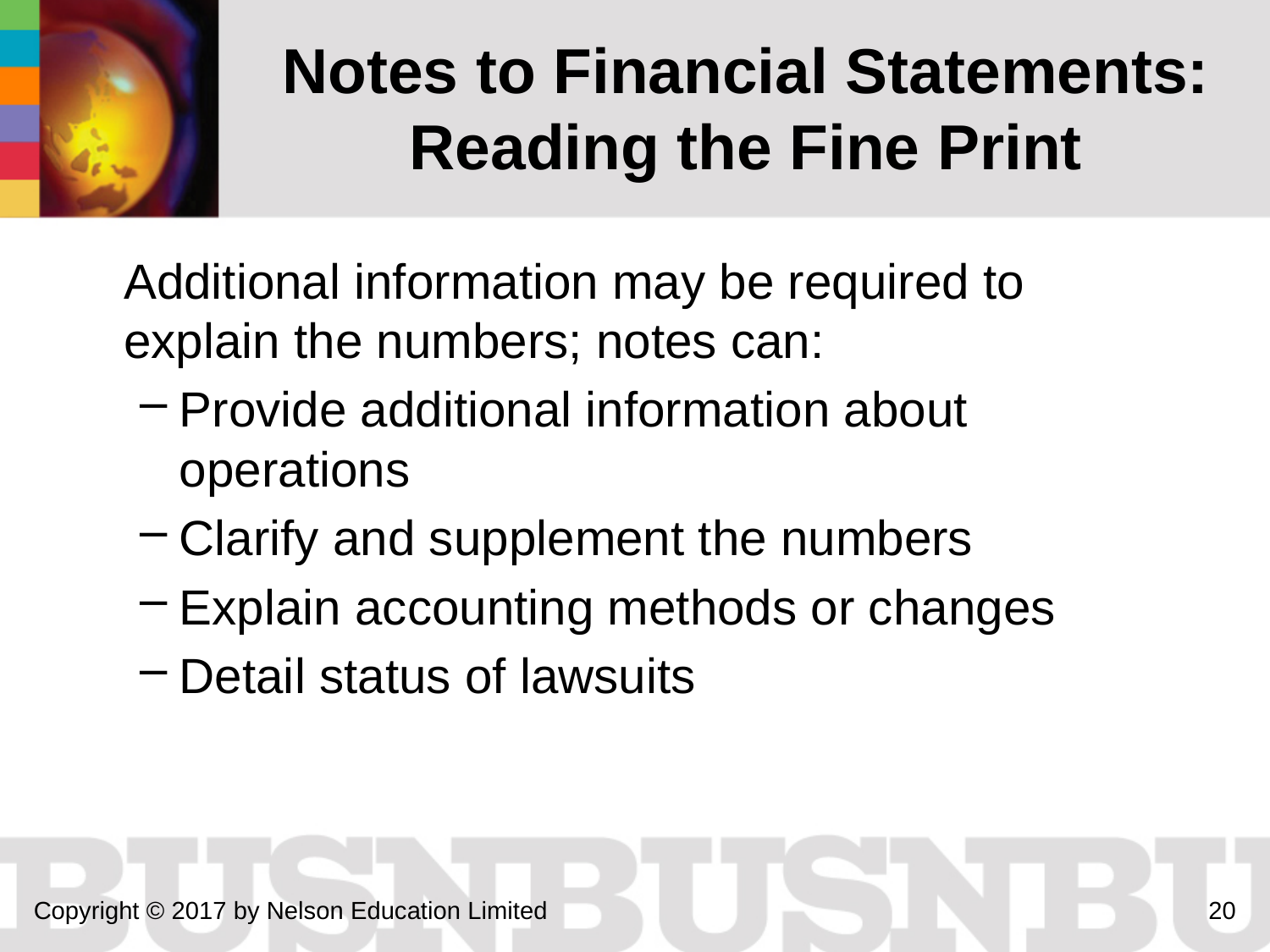

Notes to Financial Statements: Reading the Fine Print
	Additional information may be required to explain the numbers; notes can:
Provide additional information about operations
Clarify and supplement the numbers
Explain accounting methods or changes
Detail status of lawsuits
Copyright © 2017 by Nelson Education Limited
20